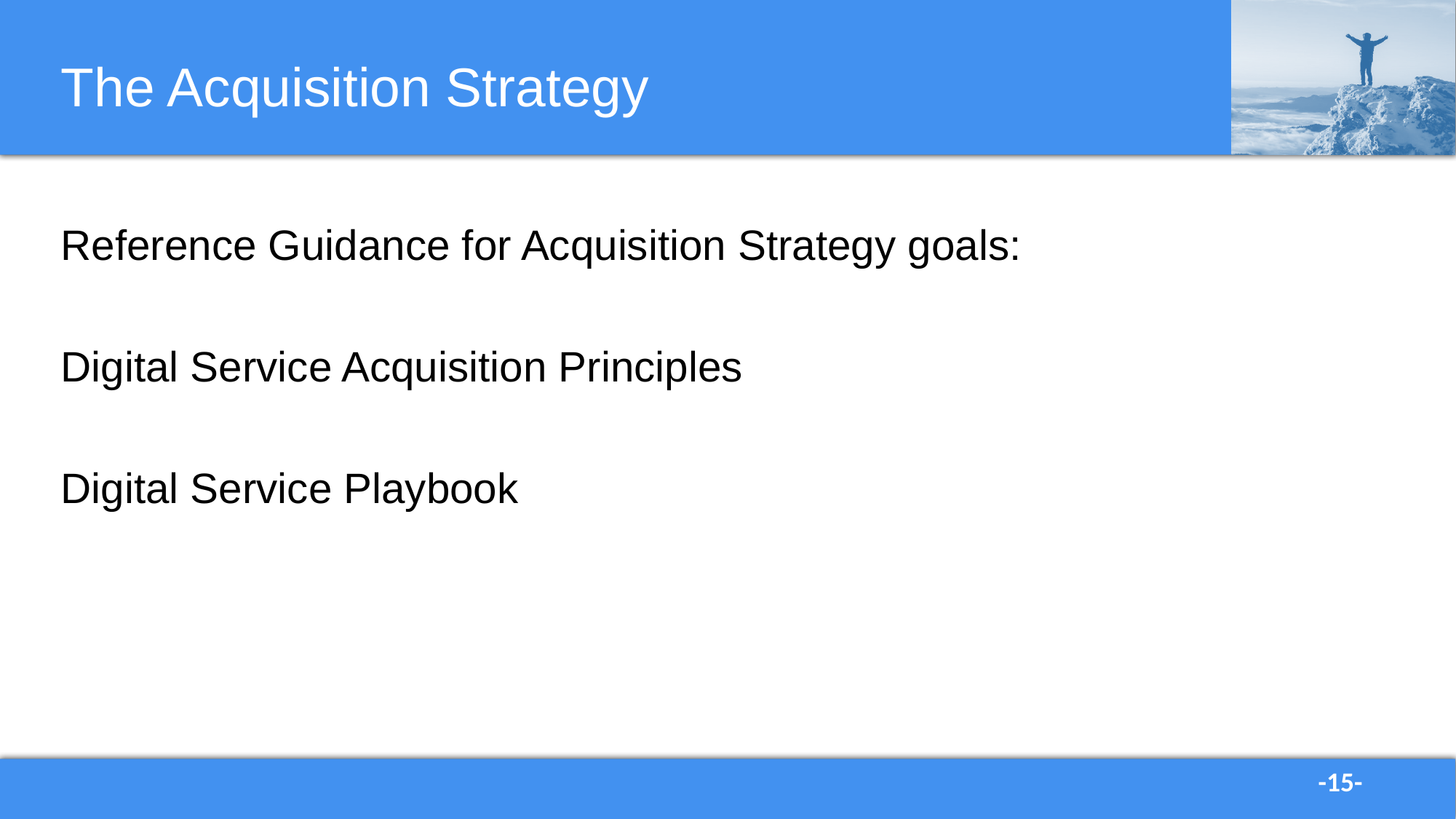

# The Acquisition Strategy
Reference Guidance for Acquisition Strategy goals:

Digital Service Acquisition Principles

Digital Service Playbook